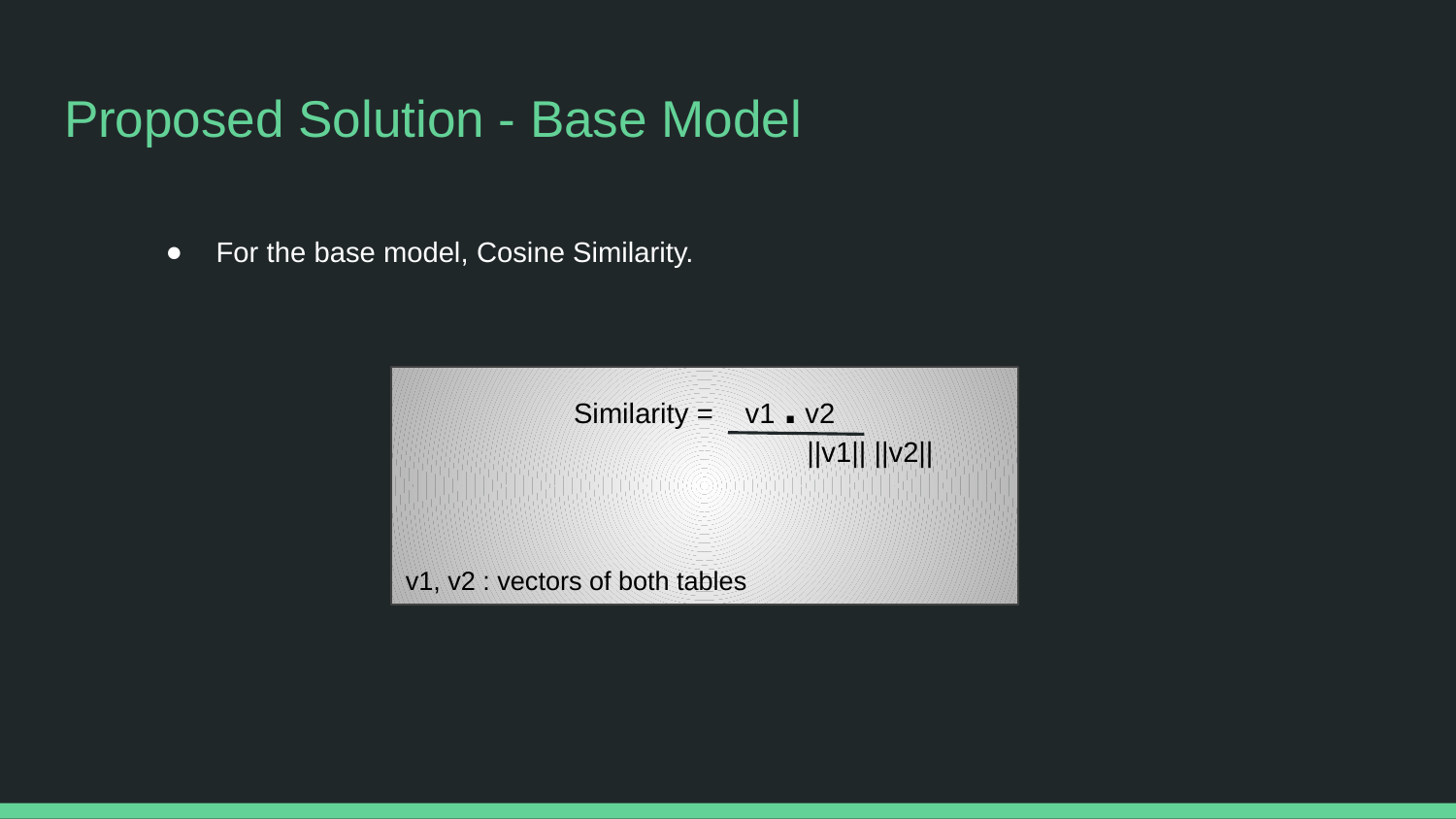

# Proposed Solution - Base Model
For the base model, Cosine Similarity.
Similarity =    v1 . v2
		     ||v1|| ||v2||

v1, v2 : vectors of both tables